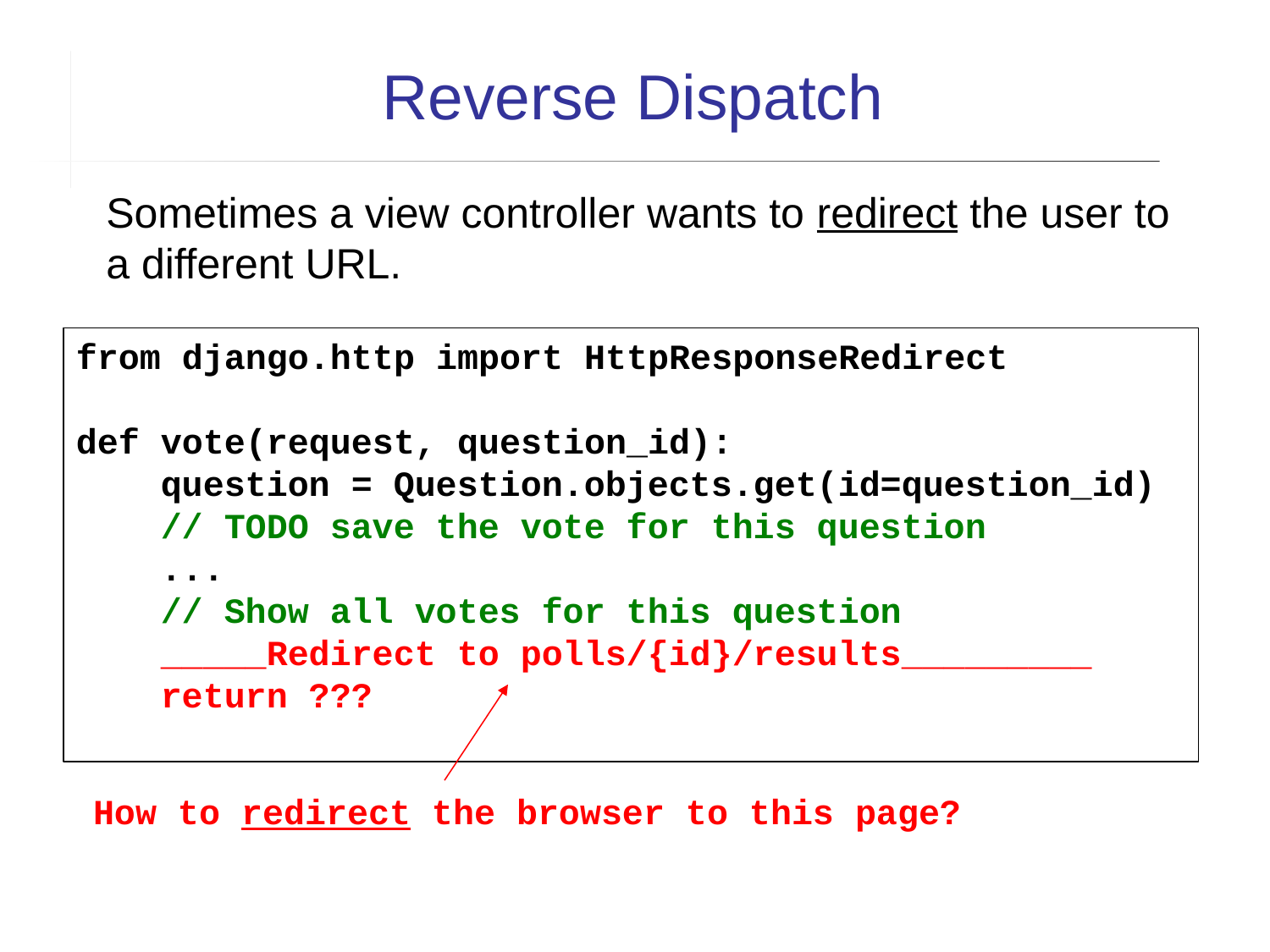

Reverse Dispatch
Sometimes a view controller wants to redirect the user to a different URL.
from django.http import HttpResponseRedirect

def vote(request, question_id):
    question = Question.objects.get(id=question_id)
    // TODO save the vote for this question
    ...
    // Show all votes for this question
    _____Redirect to polls/{id}/results_________
    return ???

How to redirect the browser to this page?